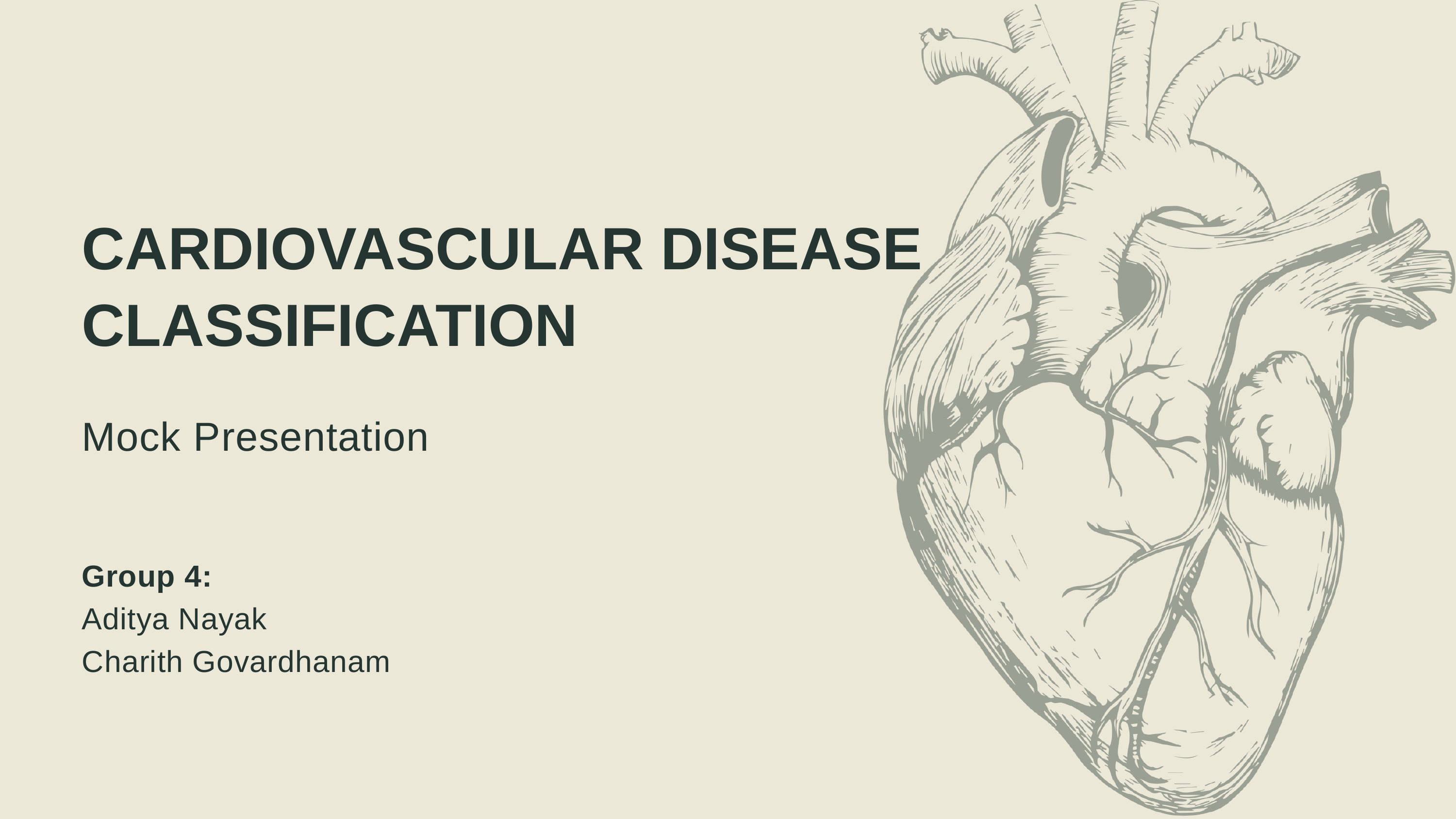

CARDIOVASCULAR DISEASE
CLASSIFICATION
Mock Presentation
Group 4:
Aditya Nayak
Charith Govardhanam